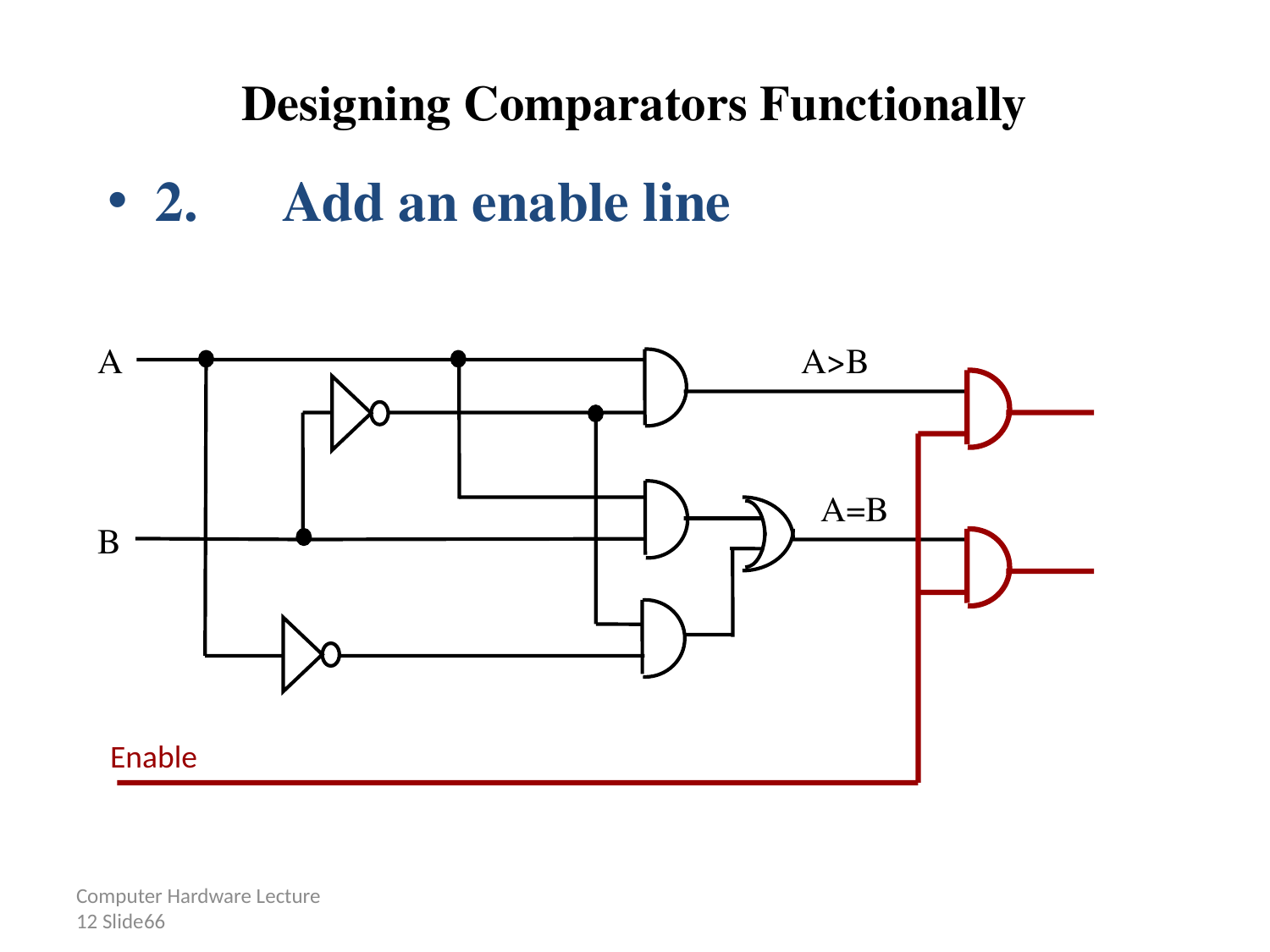

# Designing Comparators Functionally
2.	Add an enable line
A
A>B

A=B

B

Enable

Computer Hardware Lecture 12 Slide66